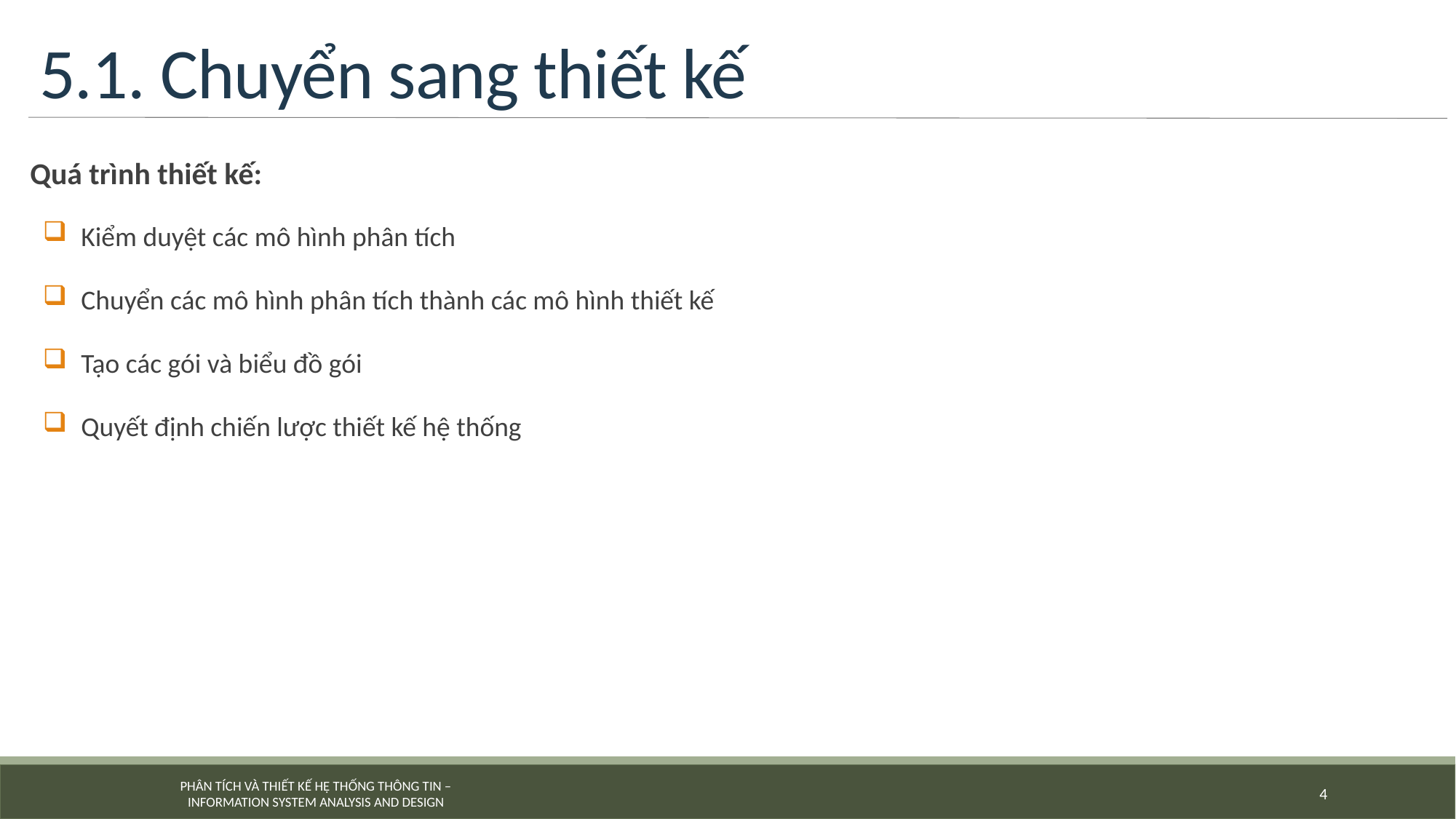

# 5.1. Chuyển sang thiết kế
Quá trình thiết kế:
Kiểm duyệt các mô hình phân tích
Chuyển các mô hình phân tích thành các mô hình thiết kế
Tạo các gói và biểu đồ gói
Quyết định chiến lược thiết kế hệ thống
4